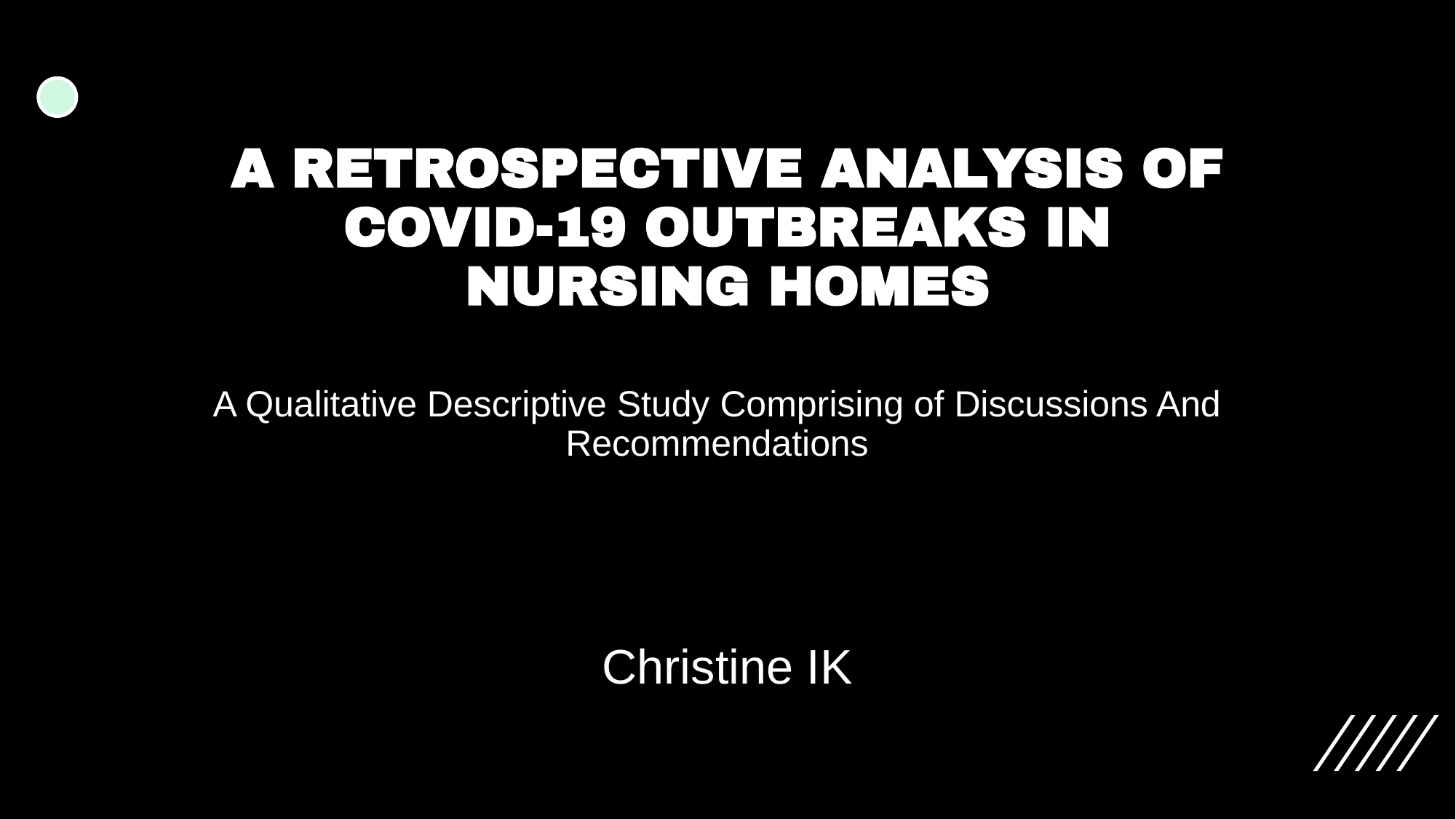

# A Retrospective Analysis of COVID-19 Outbreaks in Nursing Homes
A Qualitative Descriptive Study Comprising of Discussions And Recommendations
Christine IK